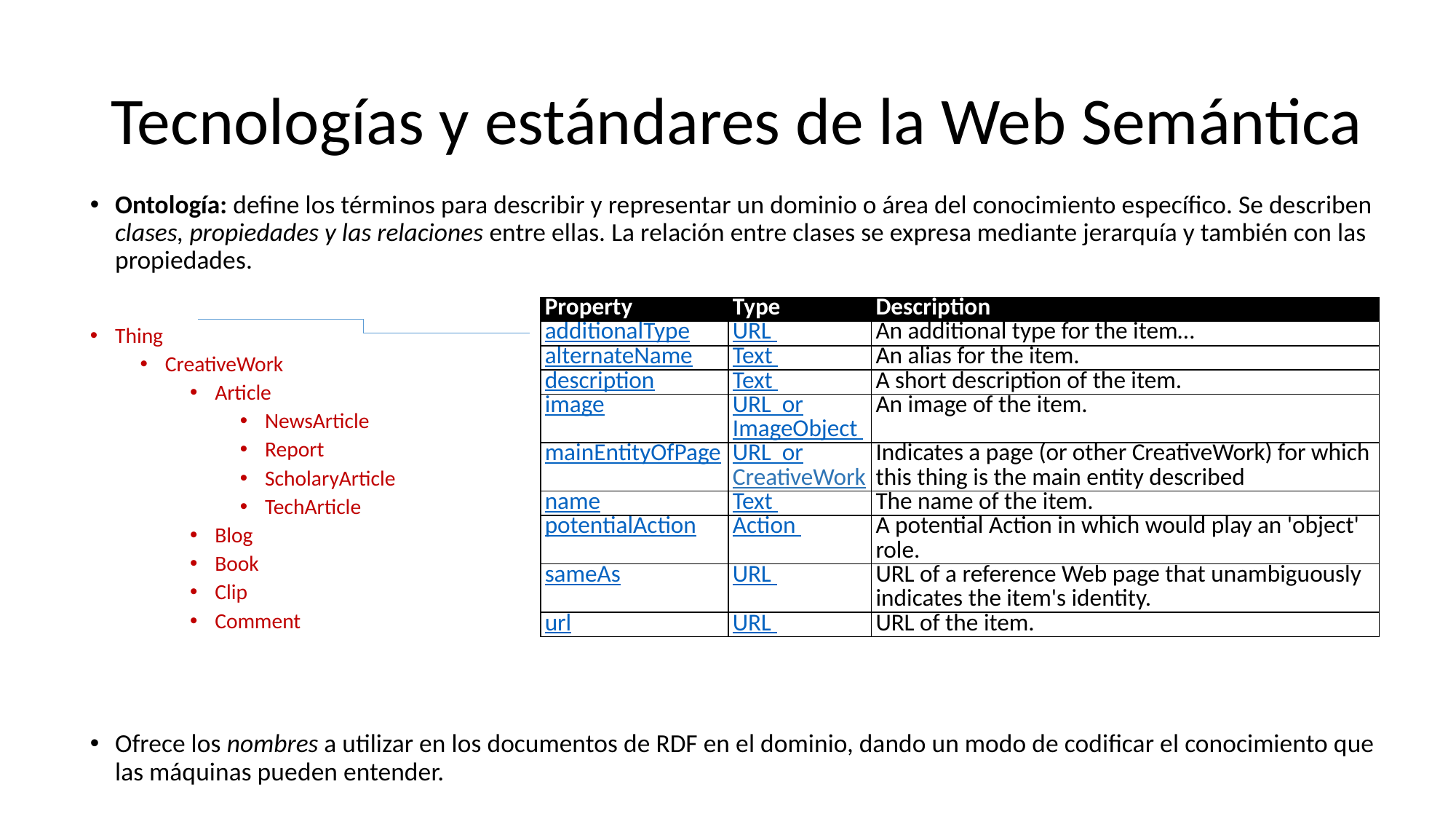

# Tecnologías y estándares de la Web Semántica
Ontología: define los términos para describir y representar un dominio o área del conocimiento específico. Se describen clases, propiedades y las relaciones entre ellas. La relación entre clases se expresa mediante jerarquía y también con las propiedades.

Thing
CreativeWork
Article
NewsArticle
Report
ScholaryArticle
TechArticle
Blog
Book
Clip
Comment

Ofrece los nombres a utilizar en los documentos de RDF en el dominio, dando un modo de codificar el conocimiento que las máquinas pueden entender.
| Property | Type | Description |
| --- | --- | --- |
| additionalType | URL | An additional type for the item… |
| alternateName | Text | An alias for the item. |
| description | Text | A short description of the item. |
| image | URL  or ImageObject | An image of the item. |
| mainEntityOfPage | URL  or CreativeWork | Indicates a page (or other CreativeWork) for which this thing is the main entity described |
| name | Text | The name of the item. |
| potentialAction | Action | A potential Action in which would play an 'object' role. |
| sameAs | URL | URL of a reference Web page that unambiguously indicates the item's identity. |
| url | URL | URL of the item. |